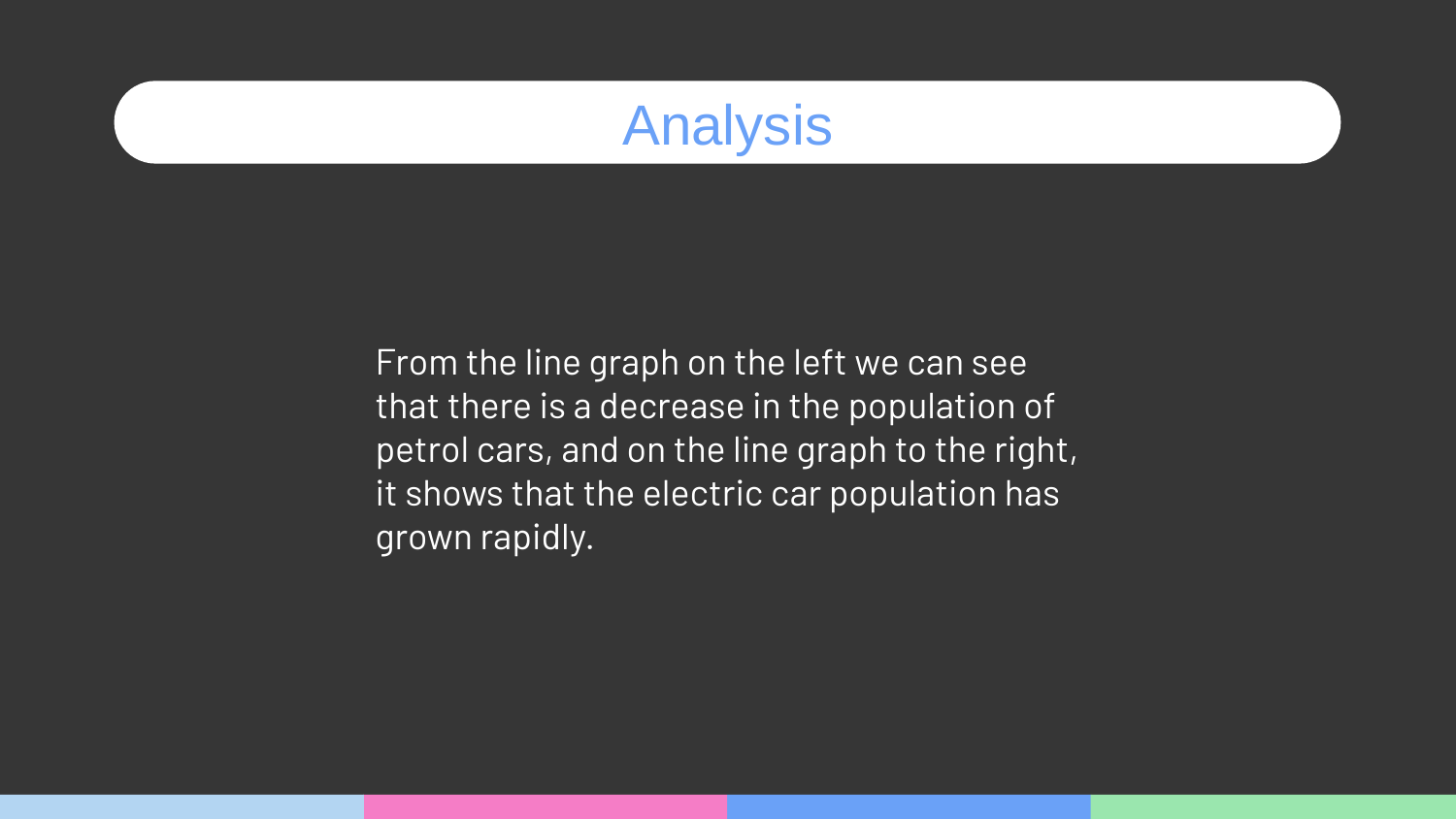

# Analysis
From the line graph on the left we can see that there is a decrease in the population of petrol cars, and on the line graph to the right, it shows that the electric car population has grown rapidly.